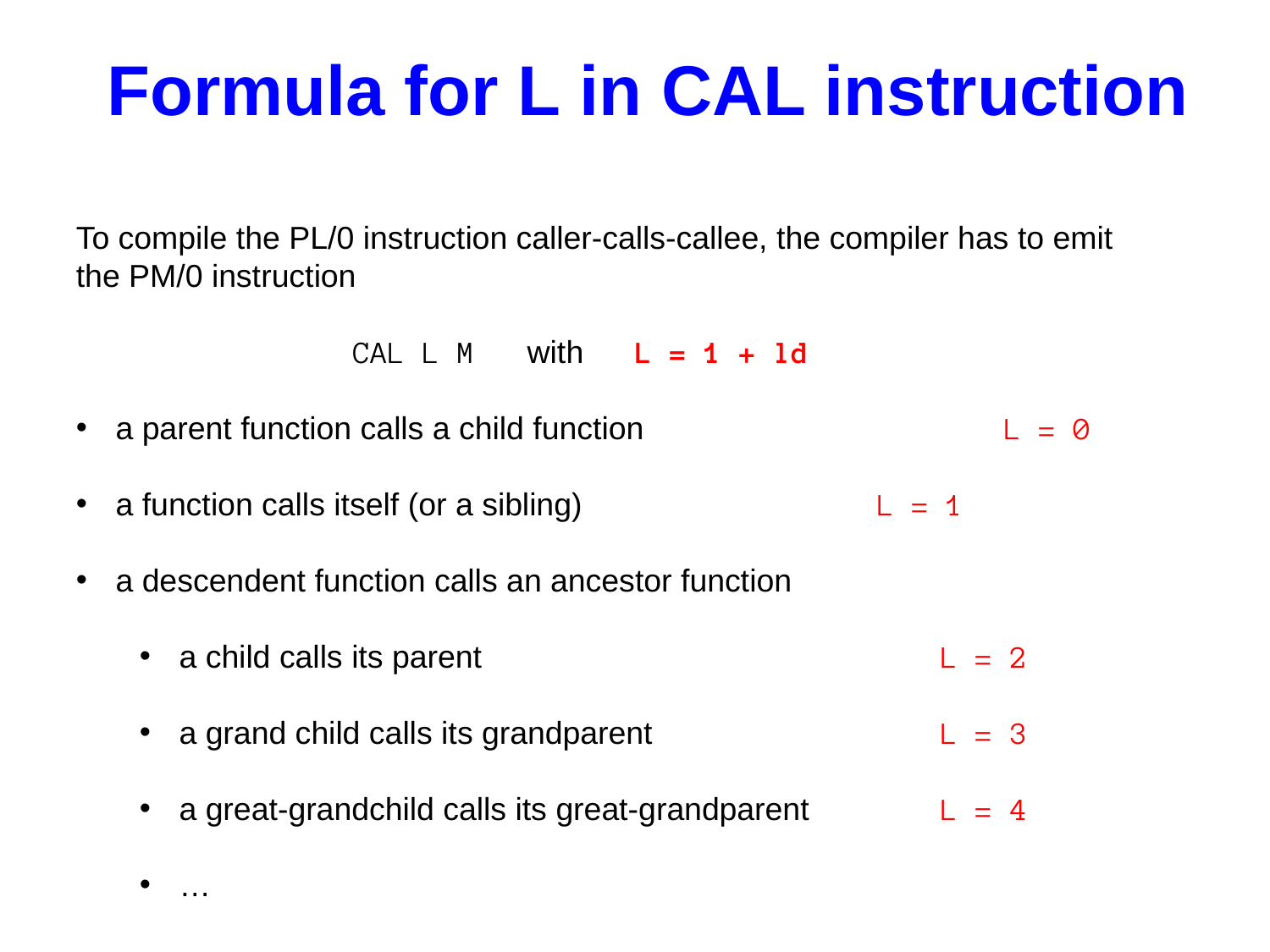

Formula for L in CAL instruction

To compile the PL/0 instruction caller-calls-callee, the compiler has to emit the PM/0 instruction

                CAL L M   with   L = 1 + ld

a parent function calls a child function	 		L = 0

a function calls itself (or a sibling) 			L = 1

a descendent function calls an ancestor function

a child calls its parent				L = 2

a grand child calls its grandparent			L = 3

a great-grandchild calls its great-grandparent		L = 4

…